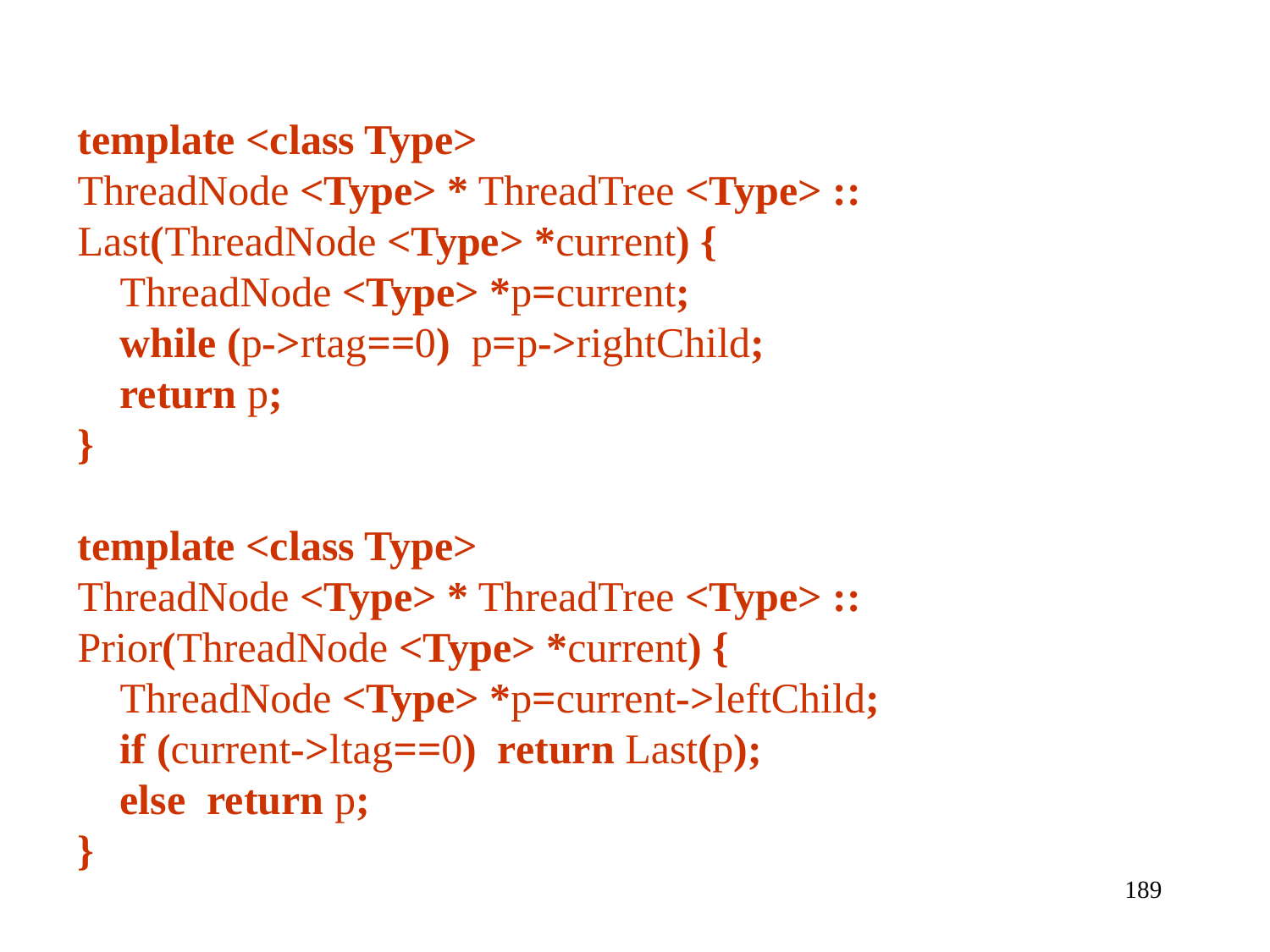

template <class Type>
ThreadNode <Type> * ThreadTree <Type> ::
Last(ThreadNode <Type> *current) {
    ThreadNode <Type> *p=current;
    while (p->rtag==0)  p=p->rightChild;
    return p;
}

template <class Type>
ThreadNode <Type> * ThreadTree <Type> ::
Prior(ThreadNode <Type> *current) {
    ThreadNode <Type> *p=current->leftChild;
    if (current->ltag==0)  return Last(p);
    else  return p;
}
189